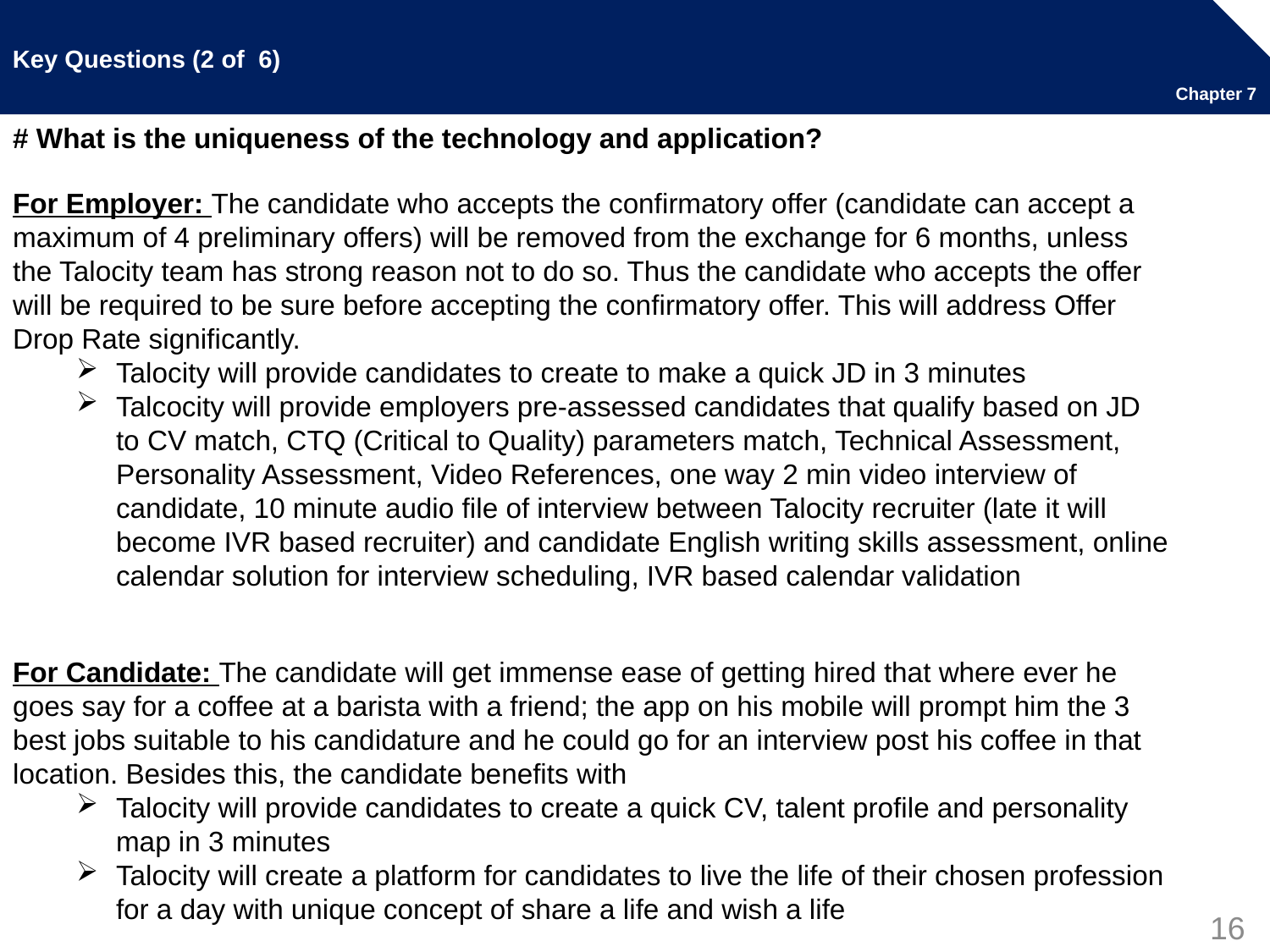

# Key Questions (2 of  6)
Chapter 7
# What is the uniqueness of the technology and application?

For Employer: The candidate who accepts the confirmatory offer (candidate can accept a maximum of 4 preliminary offers) will be removed from the exchange for 6 months, unless the Talocity team has strong reason not to do so. Thus the candidate who accepts the offer will be required to be sure before accepting the confirmatory offer. This will address Offer Drop Rate significantly.
Talocity will provide candidates to create to make a quick JD in 3 minutes
Talcocity will provide employers pre-assessed candidates that qualify based on JD to CV match, CTQ (Critical to Quality) parameters match, Technical Assessment, Personality Assessment, Video References, one way 2 min video interview of candidate, 10 minute audio file of interview between Talocity recruiter (late it will become IVR based recruiter) and candidate English writing skills assessment, online calendar solution for interview scheduling, IVR based calendar validation

For Candidate: The candidate will get immense ease of getting hired that where ever he goes say for a coffee at a barista with a friend; the app on his mobile will prompt him the 3 best jobs suitable to his candidature and he could go for an interview post his coffee in that location. Besides this, the candidate benefits with
Talocity will provide candidates to create a quick CV, talent profile and personality map in 3 minutes
Talocity will create a platform for candidates to live the life of their chosen profession for a day with unique concept of share a life and wish a life
16